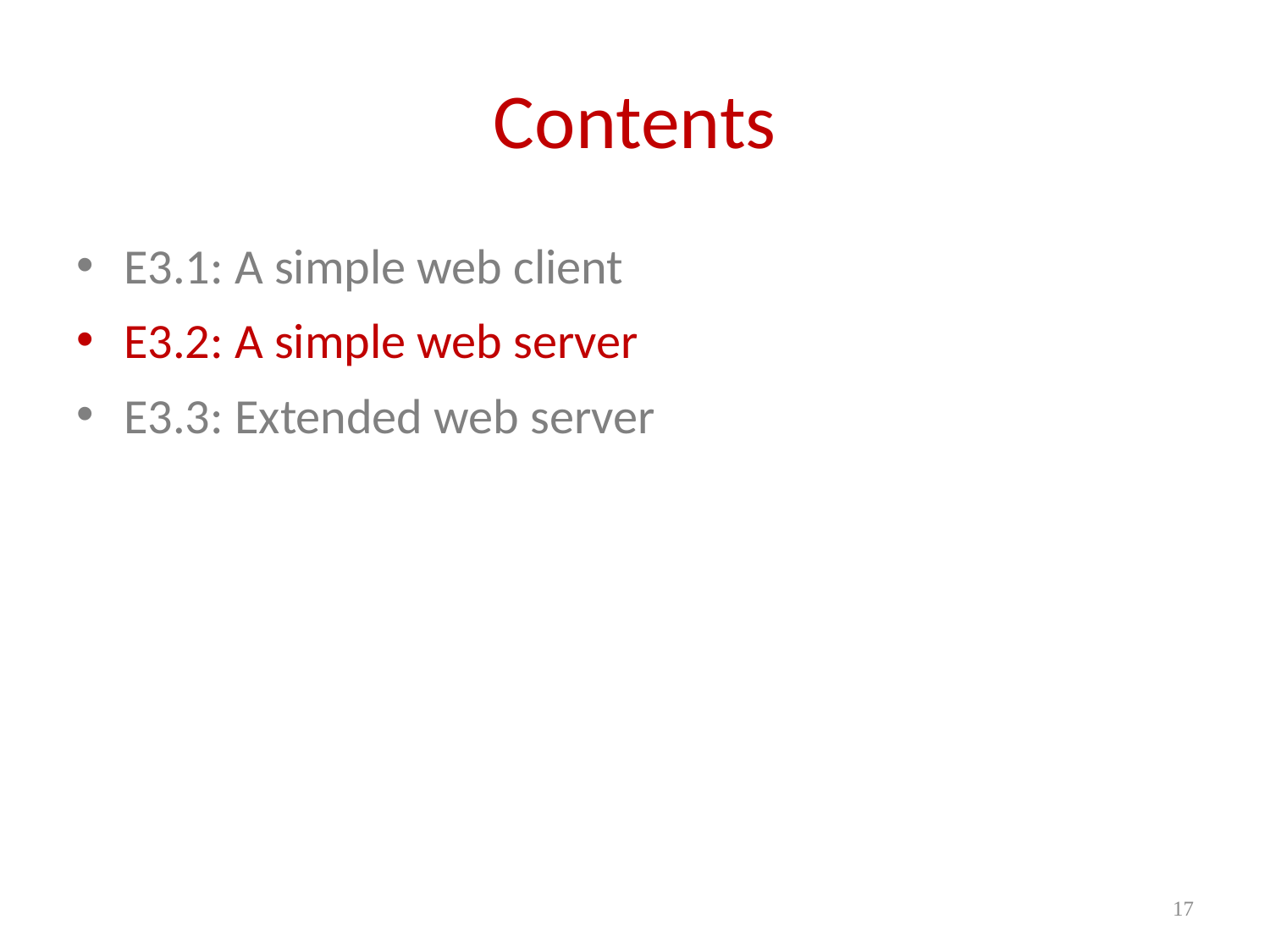

# Contents
E3.1: A simple web client
E3.2: A simple web server
E3.3: Extended web server

17